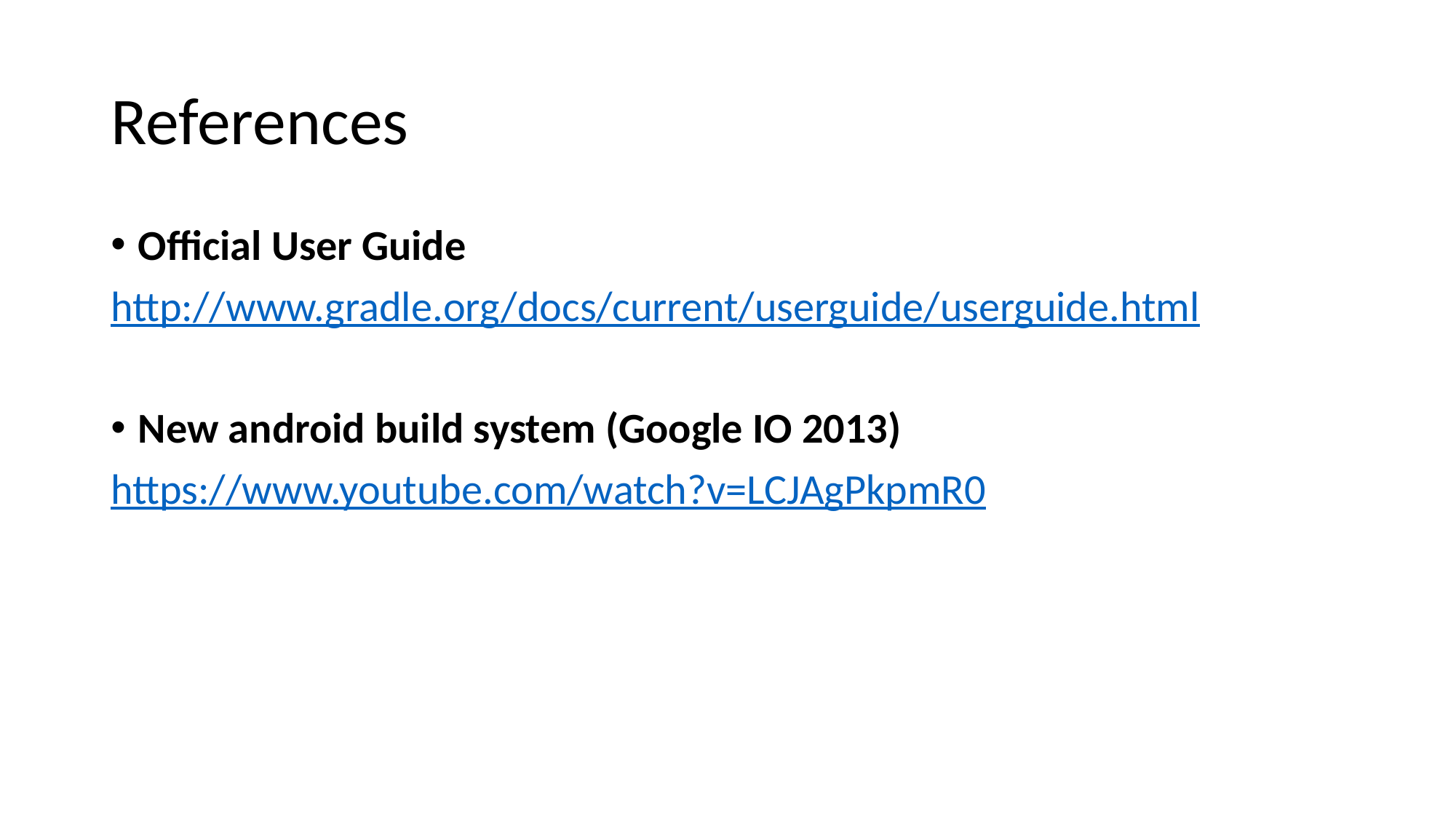

# References
Official User Guide
http://www.gradle.org/docs/current/userguide/userguide.html

New android build system (Google IO 2013)
https://www.youtube.com/watch?v=LCJAgPkpmR0